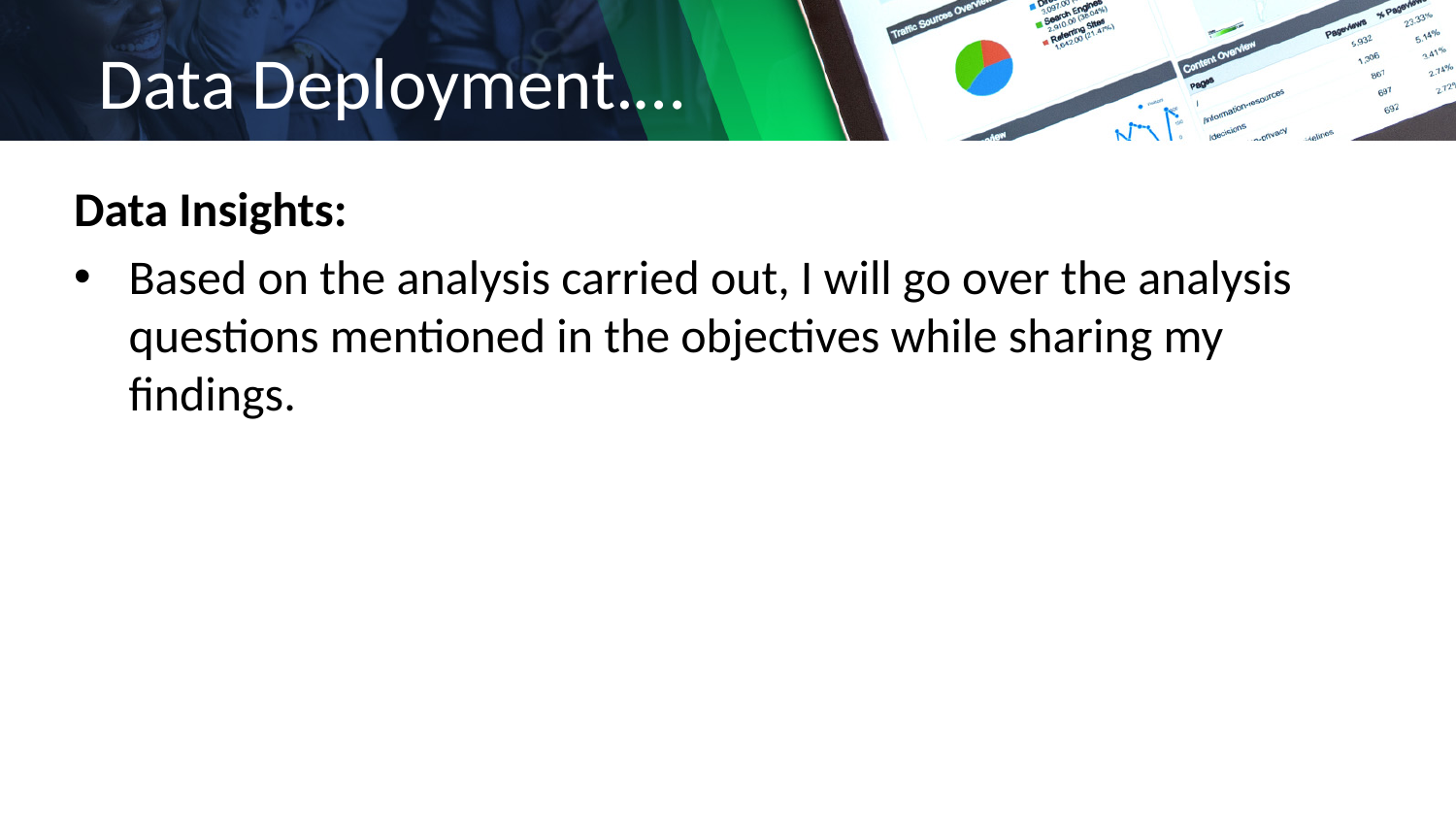

# Data Deployment.…
Data Insights:
Based on the analysis carried out, I will go over the analysis questions mentioned in the objectives while sharing my findings.